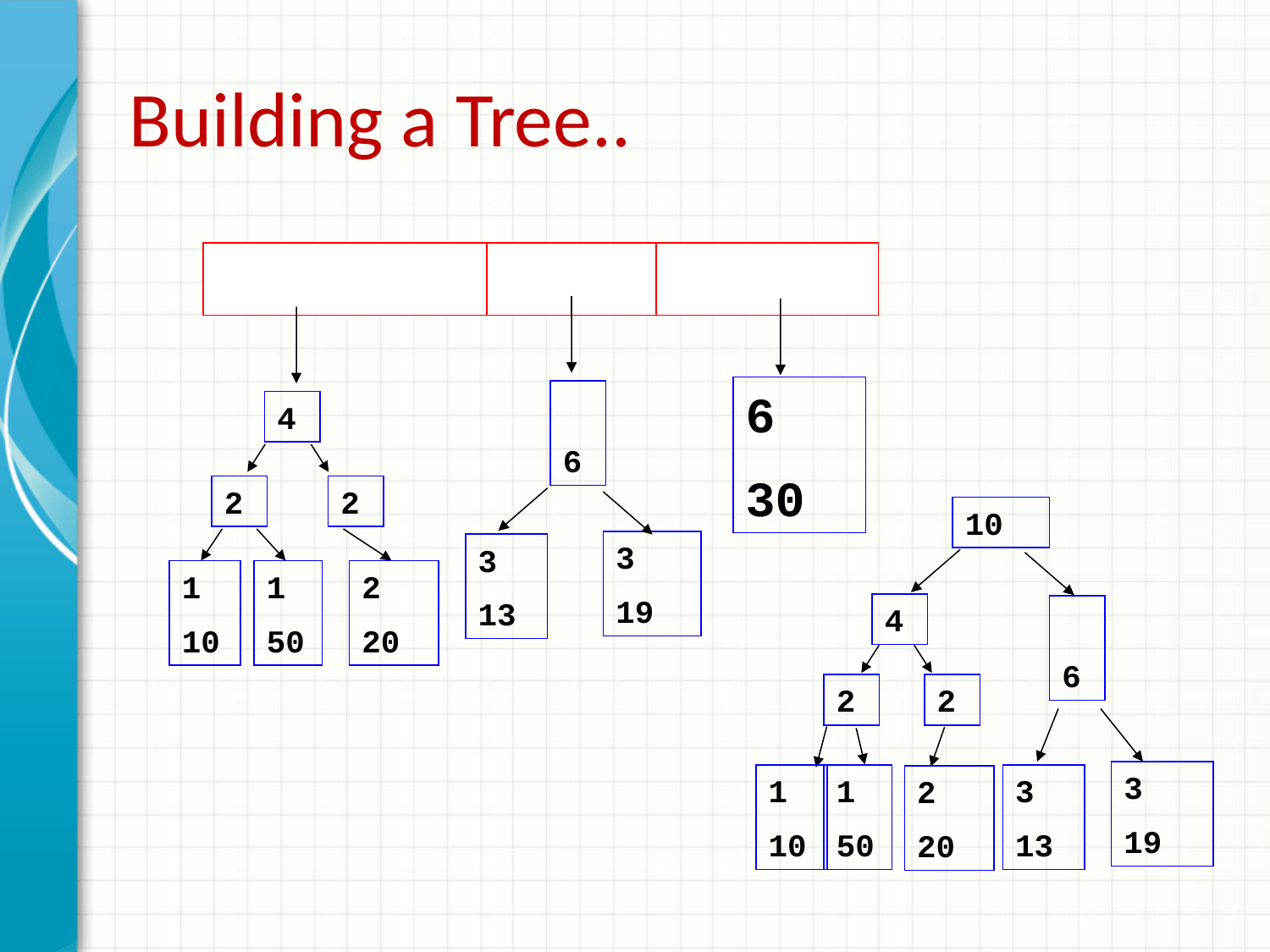

# Building a Tree..

6
30

6
4

2
2

10

3
19
3
13

1
10
1
50
2
20
4

6

2
2

3
19
1
10
1
50
3
13
2
20